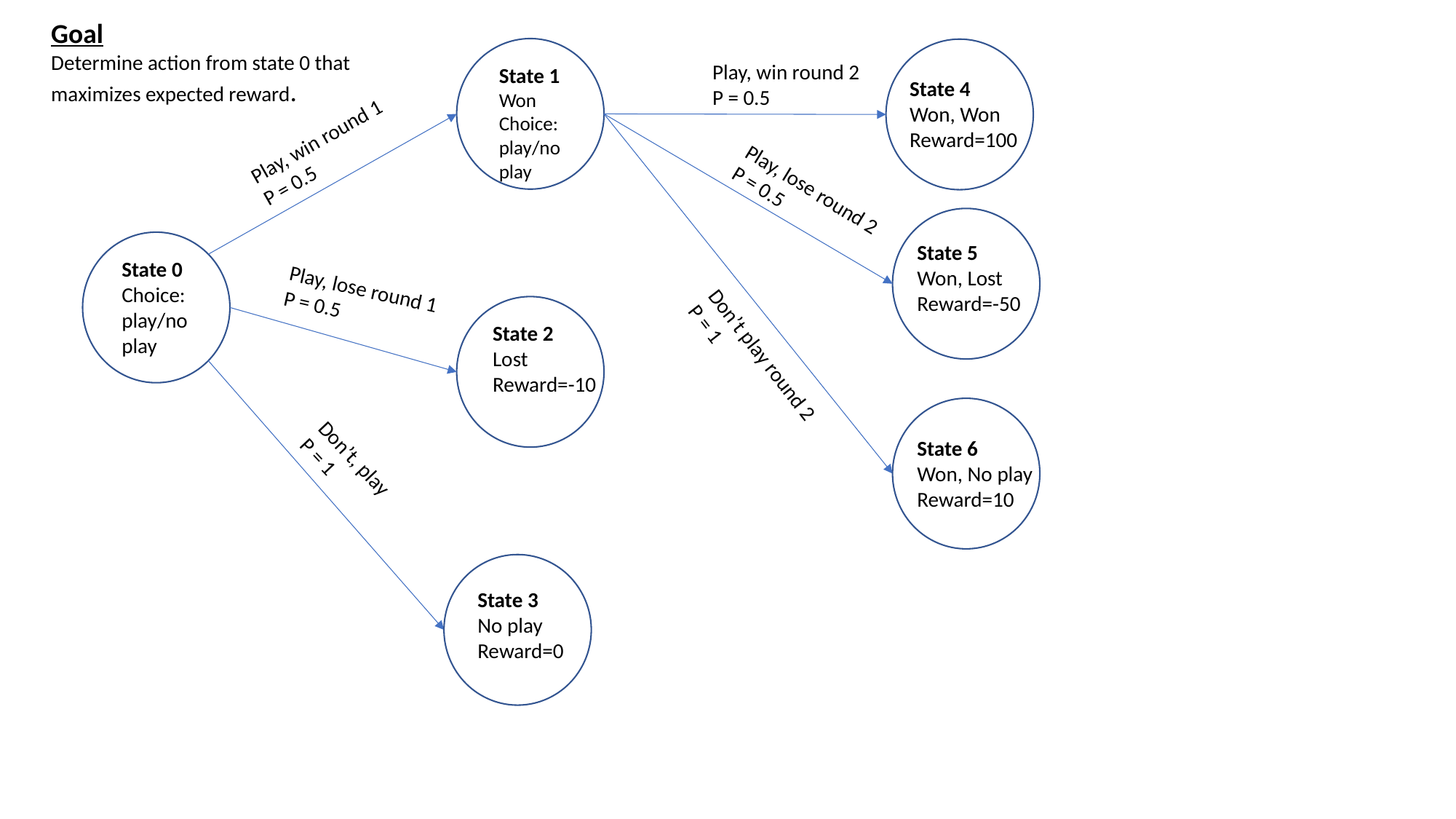

Goal
Determine action from state 0 that maximizes expected reward.

Play, win round 2
P = 0.5
State 1
Won
Choice: play/no play
State 4
Won, Won
Reward=100
Play, win round 1
P = 0.5
Play, lose round 2
P = 0.5

State 5
Won, Lost
Reward=-50
State 0
Choice: play/no play
Play, lose round 1
P = 0.5

State 2
Lost
Reward=-10
Don’t play round 2
P = 1

State 6
Won, No play
Reward=10
Don’t, play
P = 1

State 3
No play
Reward=0